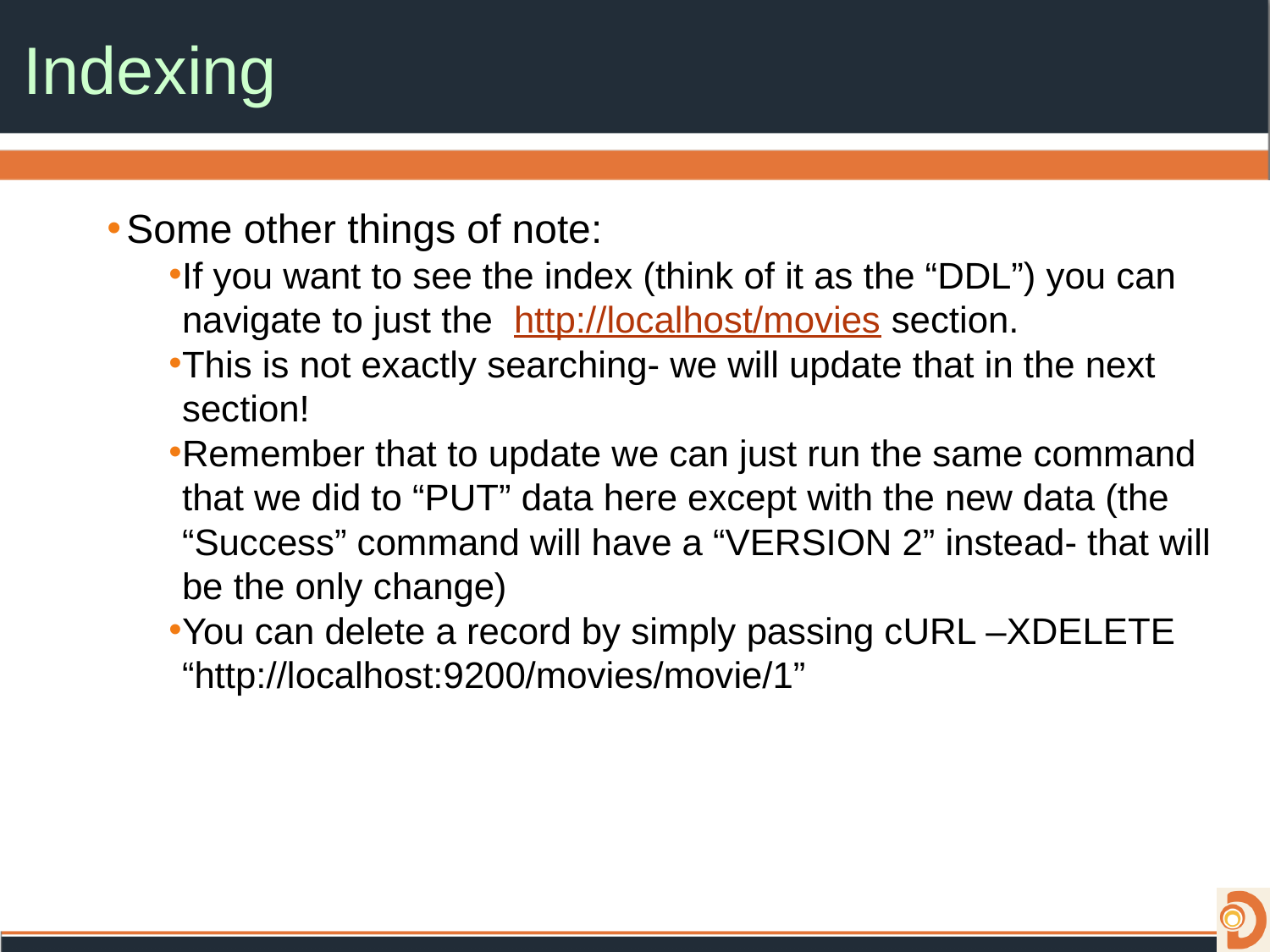

# Indexing
Some other things of note:
If you want to see the index (think of it as the “DDL”) you can navigate to just the  http://localhost/movies section.
This is not exactly searching- we will update that in the next section!
Remember that to update we can just run the same command that we did to “PUT” data here except with the new data (the “Success” command will have a “VERSION 2” instead- that will be the only change)
You can delete a record by simply passing cURL –XDELETE “http://localhost:9200/movies/movie/1”